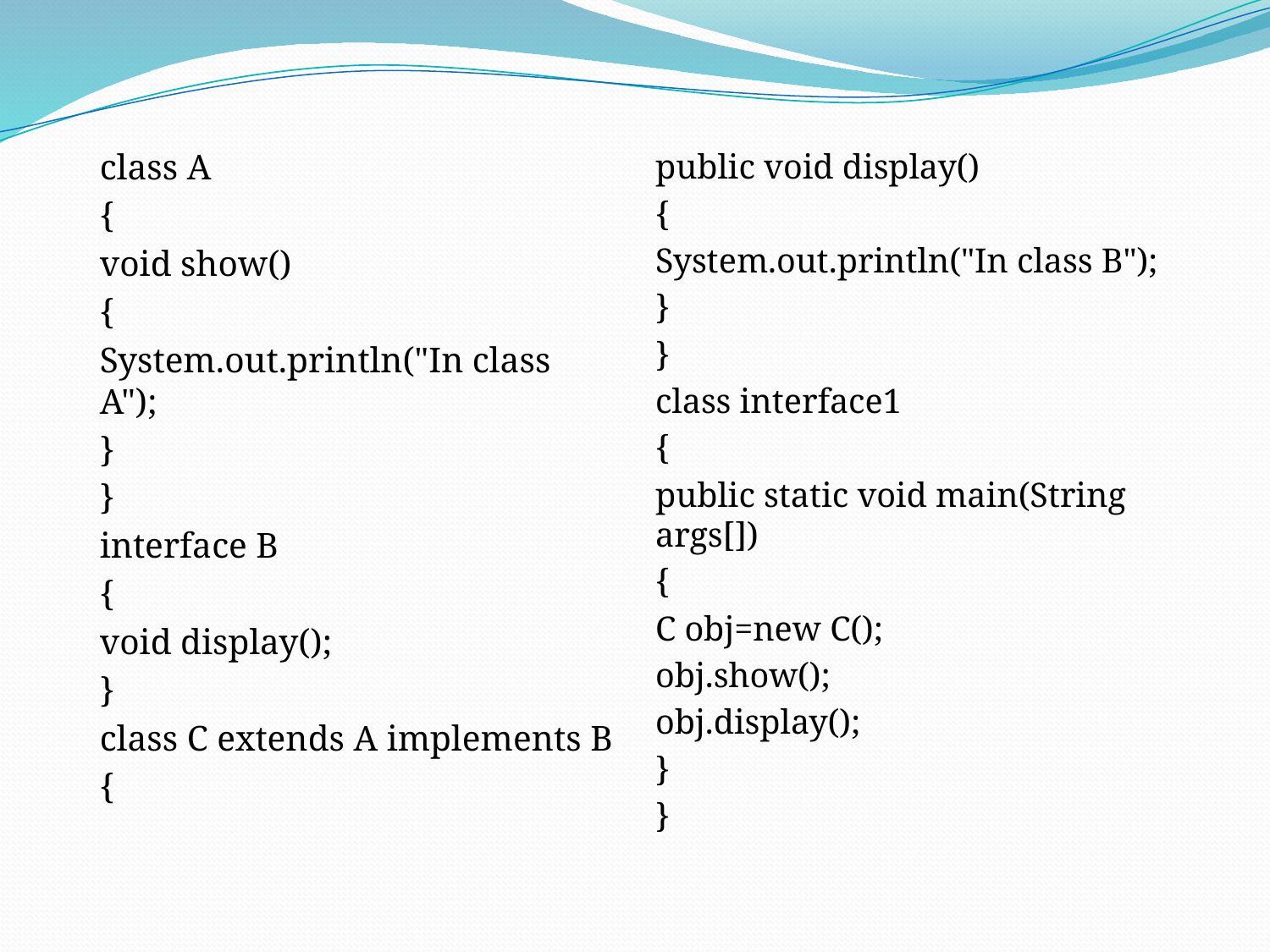

#
class A
{
void show()
{
System.out.println("In class A");
}
}
interface B
{
void display();
}
class C extends A implements B
{

public void display()
{
System.out.println("In class B");
}
}
class interface1
{
public static void main(String args[])
{
C obj=new C();
obj.show();
obj.display();
}
}